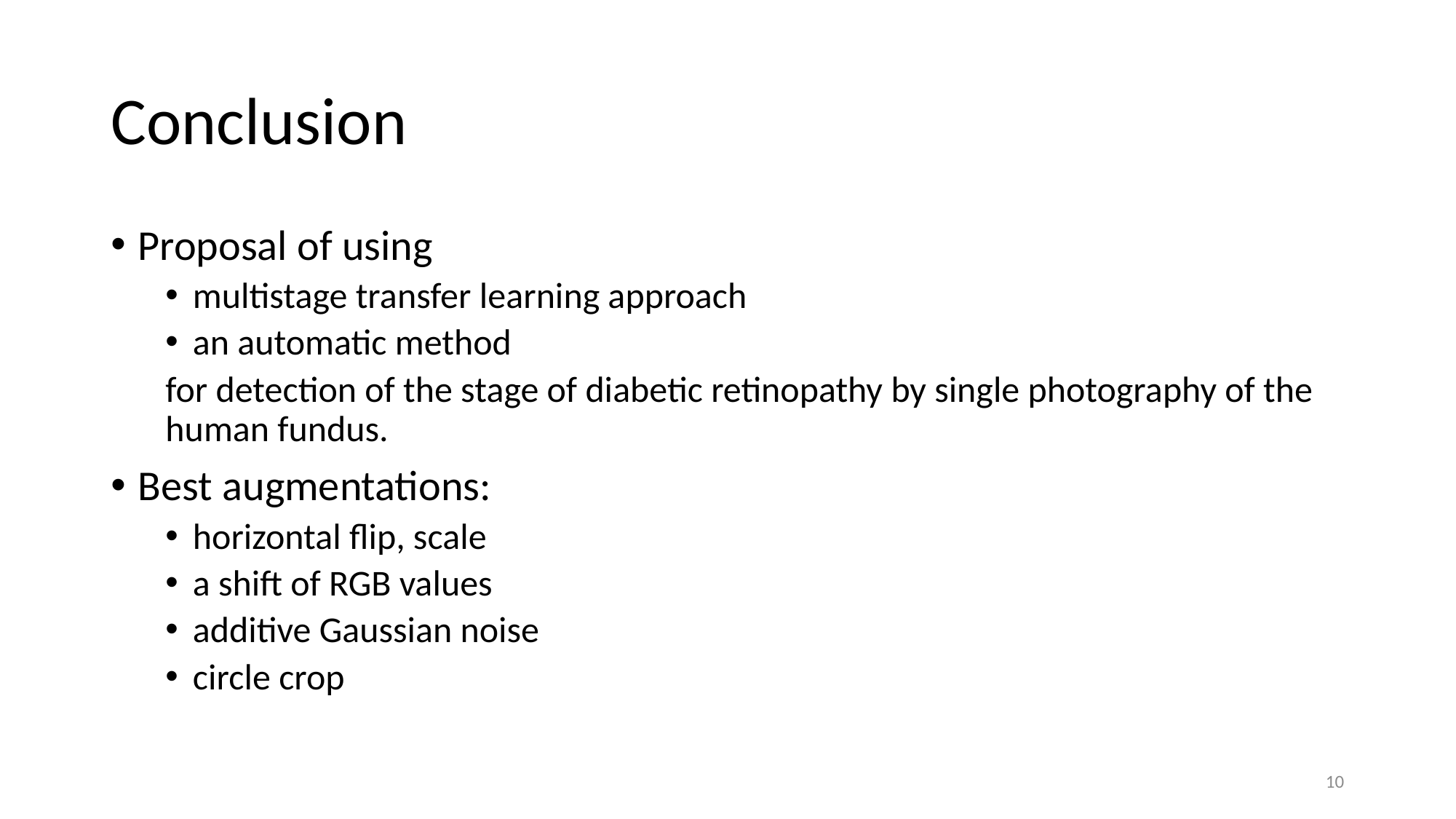

# Conclusion
Proposal of using
multistage transfer learning approach
an automatic method
for detection of the stage of diabetic retinopathy by single photography of the human fundus.
Best augmentations:
horizontal flip, scale
a shift of RGB values
additive Gaussian noise
circle crop
10